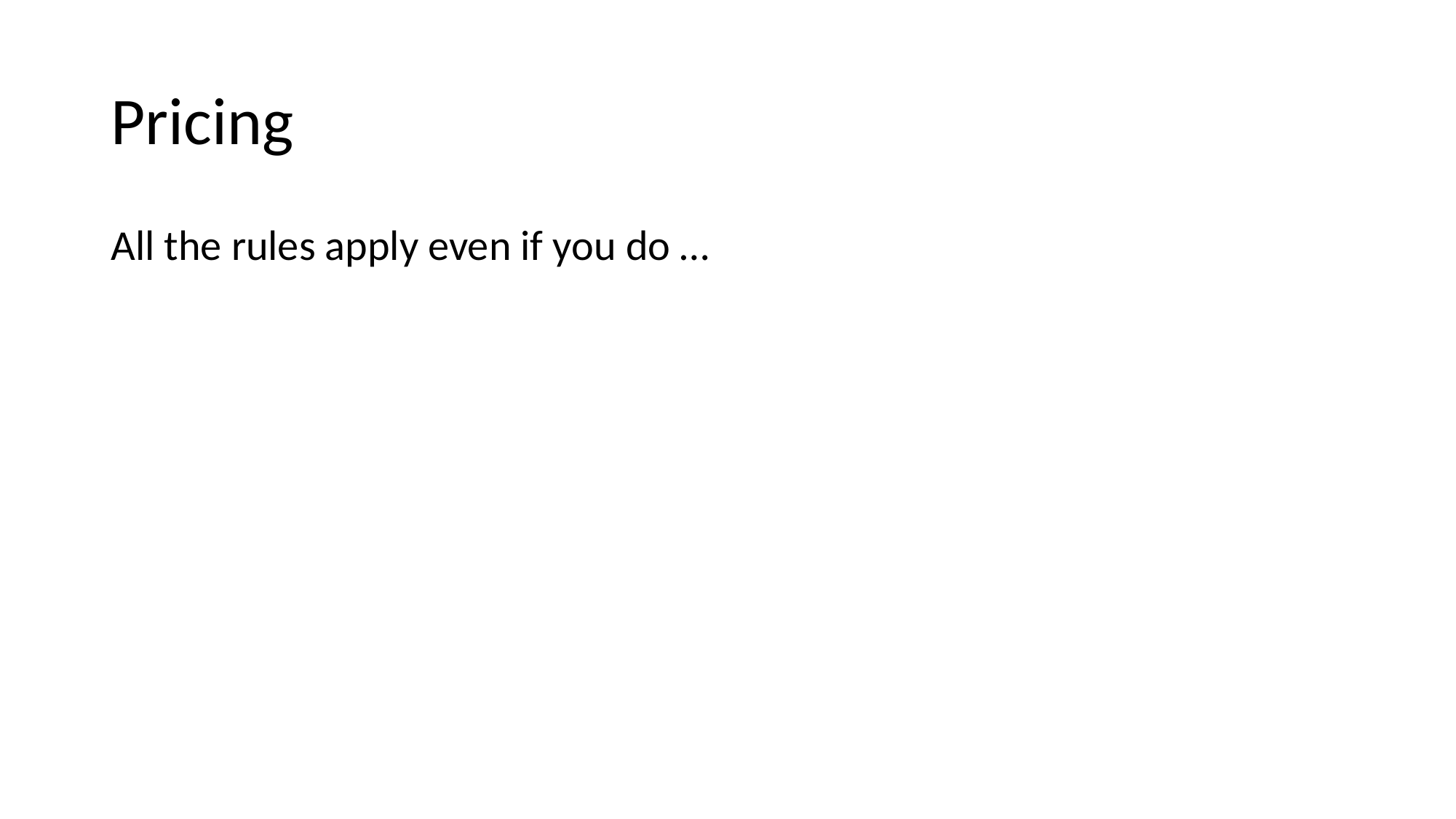

# Pricing
All the rules apply even if you do …